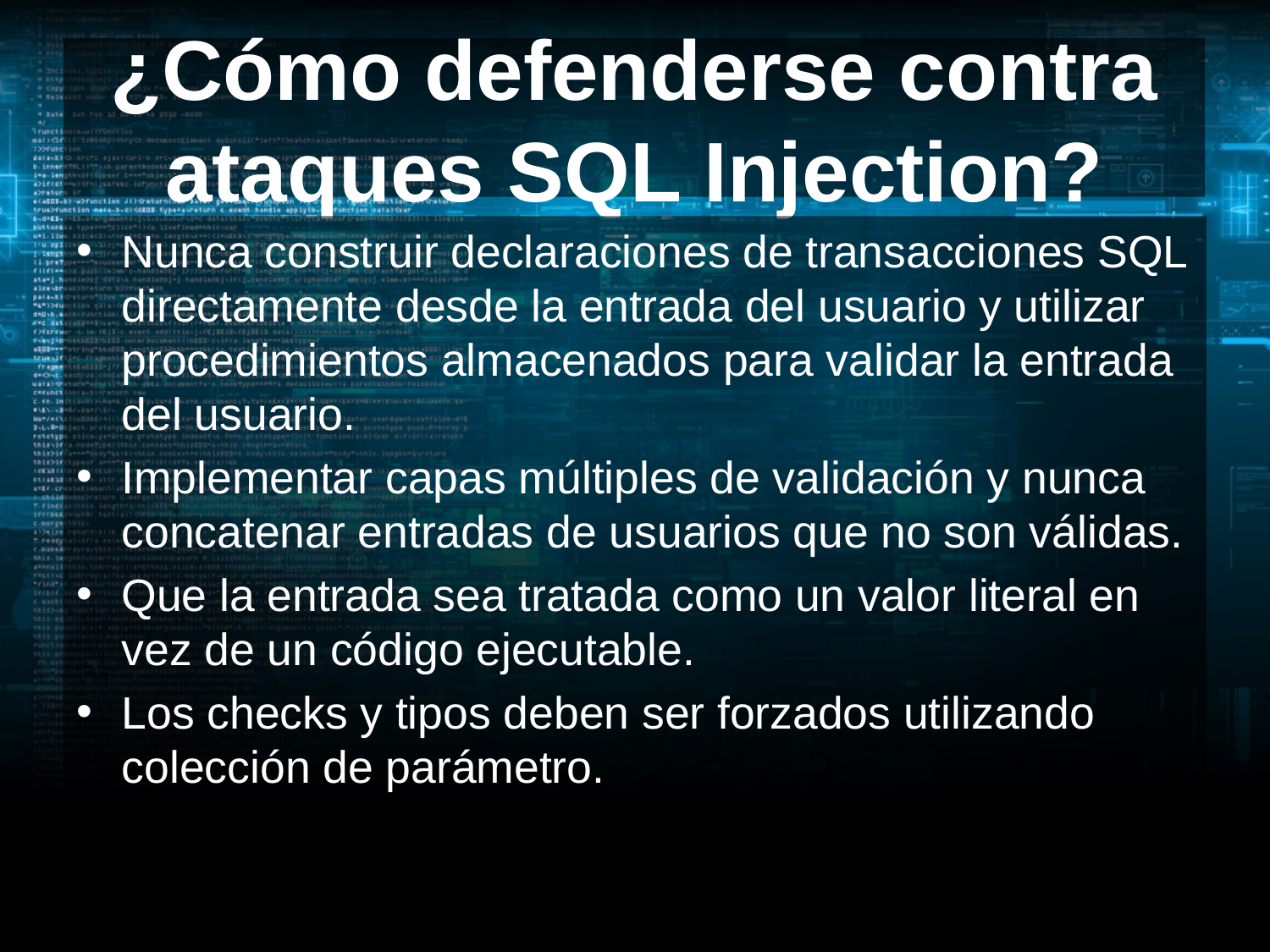

# ¿Cómo defenderse contra ataques SQL Injection?
Nunca construir declaraciones de transacciones SQL directamente desde la entrada del usuario y utilizar procedimientos almacenados para validar la entrada del usuario.
Implementar capas múltiples de validación y nunca concatenar entradas de usuarios que no son válidas.
Que la entrada sea tratada como un valor literal en vez de un código ejecutable.
Los checks y tipos deben ser forzados utilizando colección de parámetro.